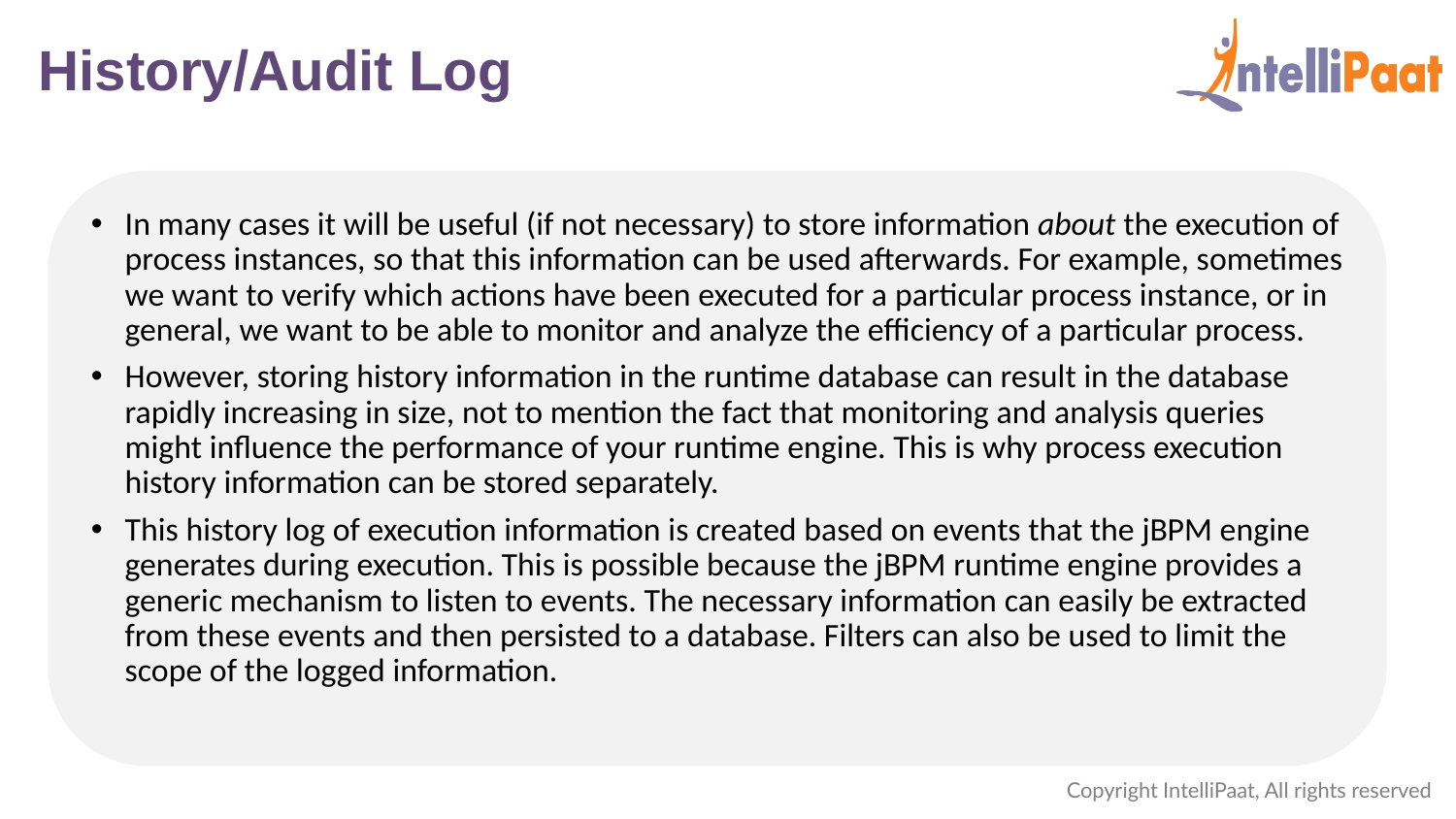

History/Audit Log
In many cases it will be useful (if not necessary) to store information about the execution of process instances, so that this information can be used afterwards. For example, sometimes we want to verify which actions have been executed for a particular process instance, or in general, we want to be able to monitor and analyze the efficiency of a particular process.
However, storing history information in the runtime database can result in the database rapidly increasing in size, not to mention the fact that monitoring and analysis queries might influence the performance of your runtime engine. This is why process execution history information can be stored separately.
This history log of execution information is created based on events that the jBPM engine generates during execution. This is possible because the jBPM runtime engine provides a generic mechanism to listen to events. The necessary information can easily be extracted from these events and then persisted to a database. Filters can also be used to limit the scope of the logged information.